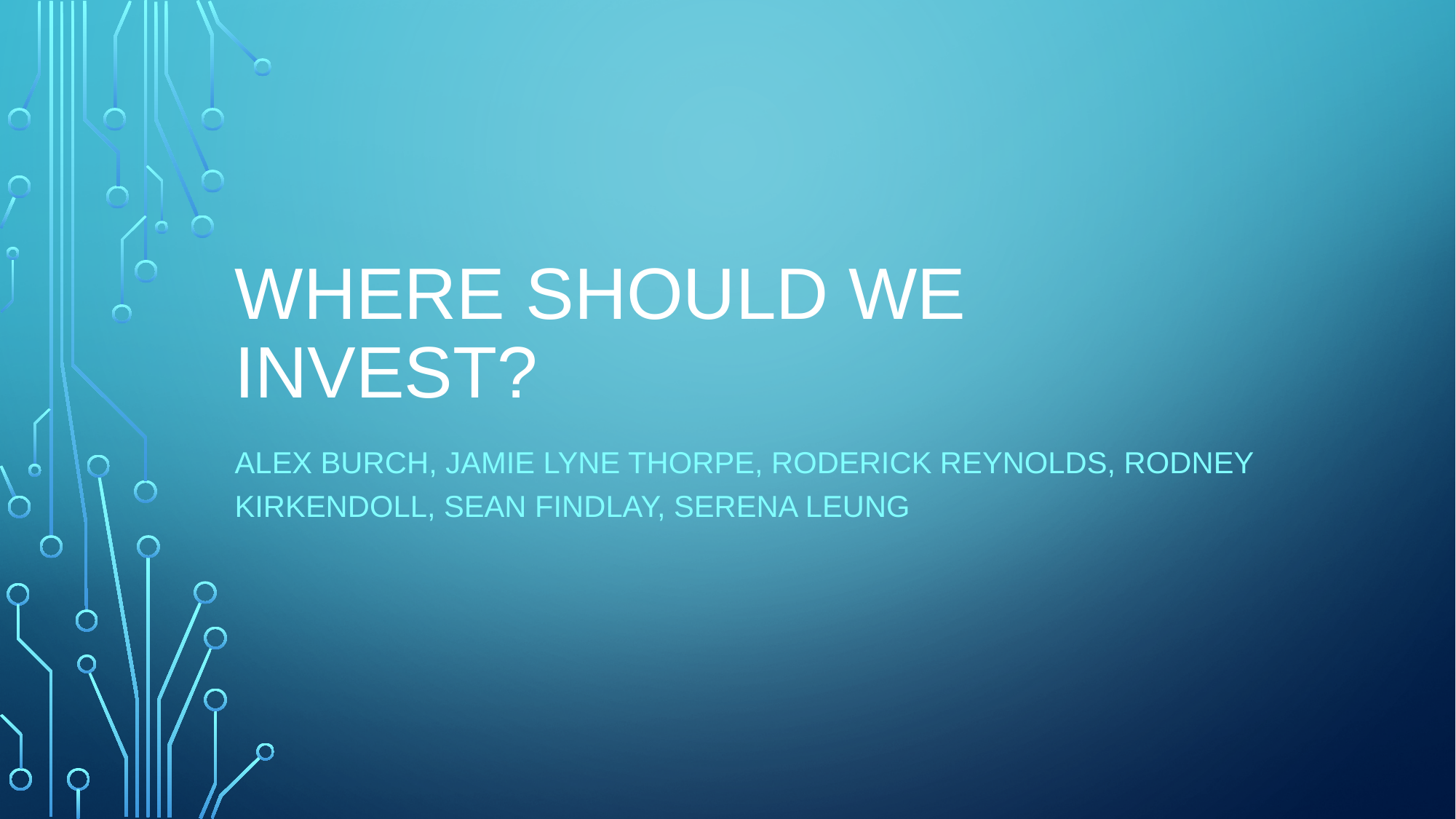

# Where should we invest?
Alex Burch, Jamie Lyne Thorpe, Roderick Reynolds, Rodney Kirkendoll, Sean Findlay, Serena Leung